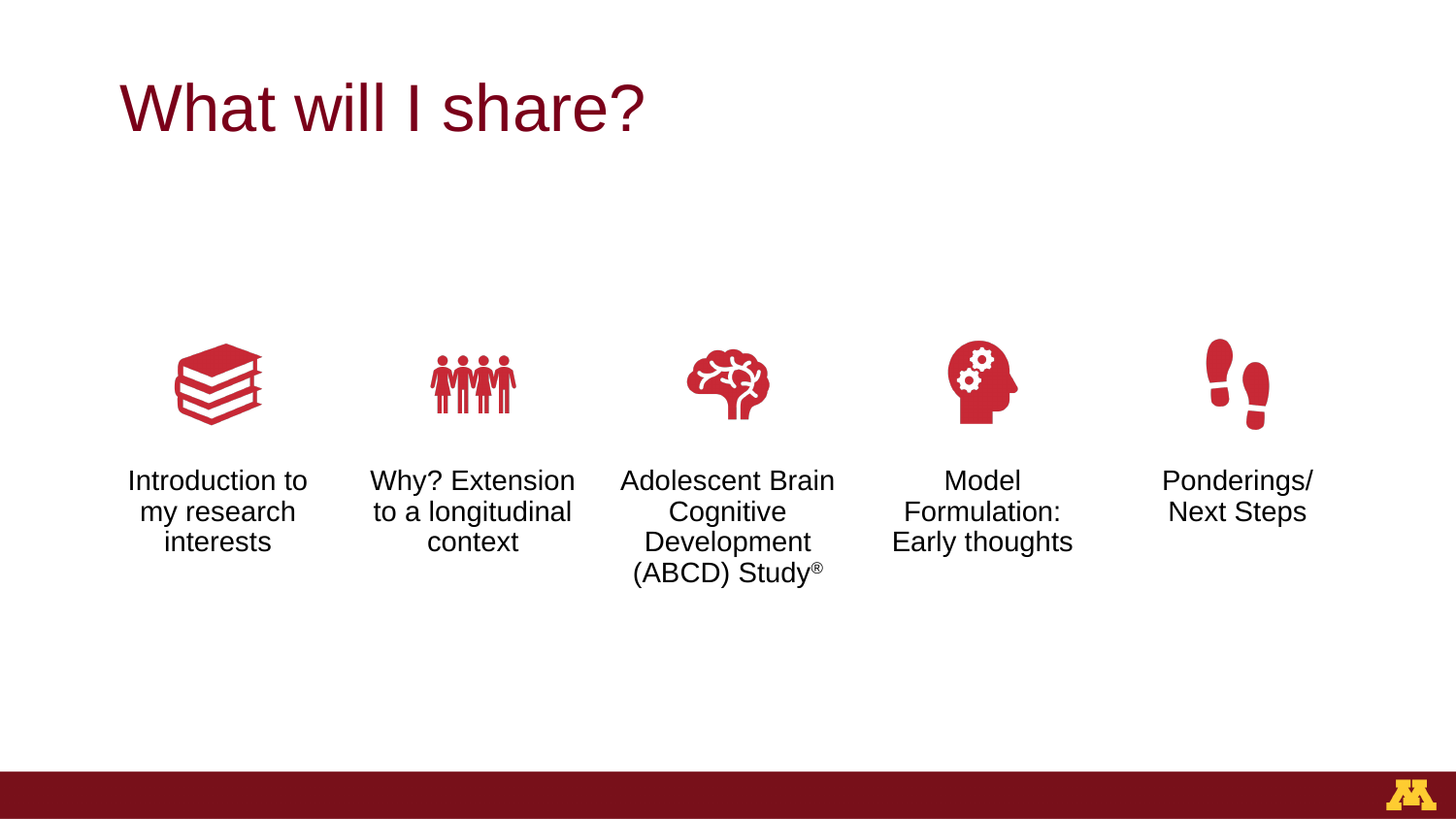

# What will I share?
Introduction to my research interests
Why? Extension to a longitudinal context
Adolescent Brain Cognitive Development (ABCD) Study®
Model Formulation: Early thoughts
Ponderings/ Next Steps